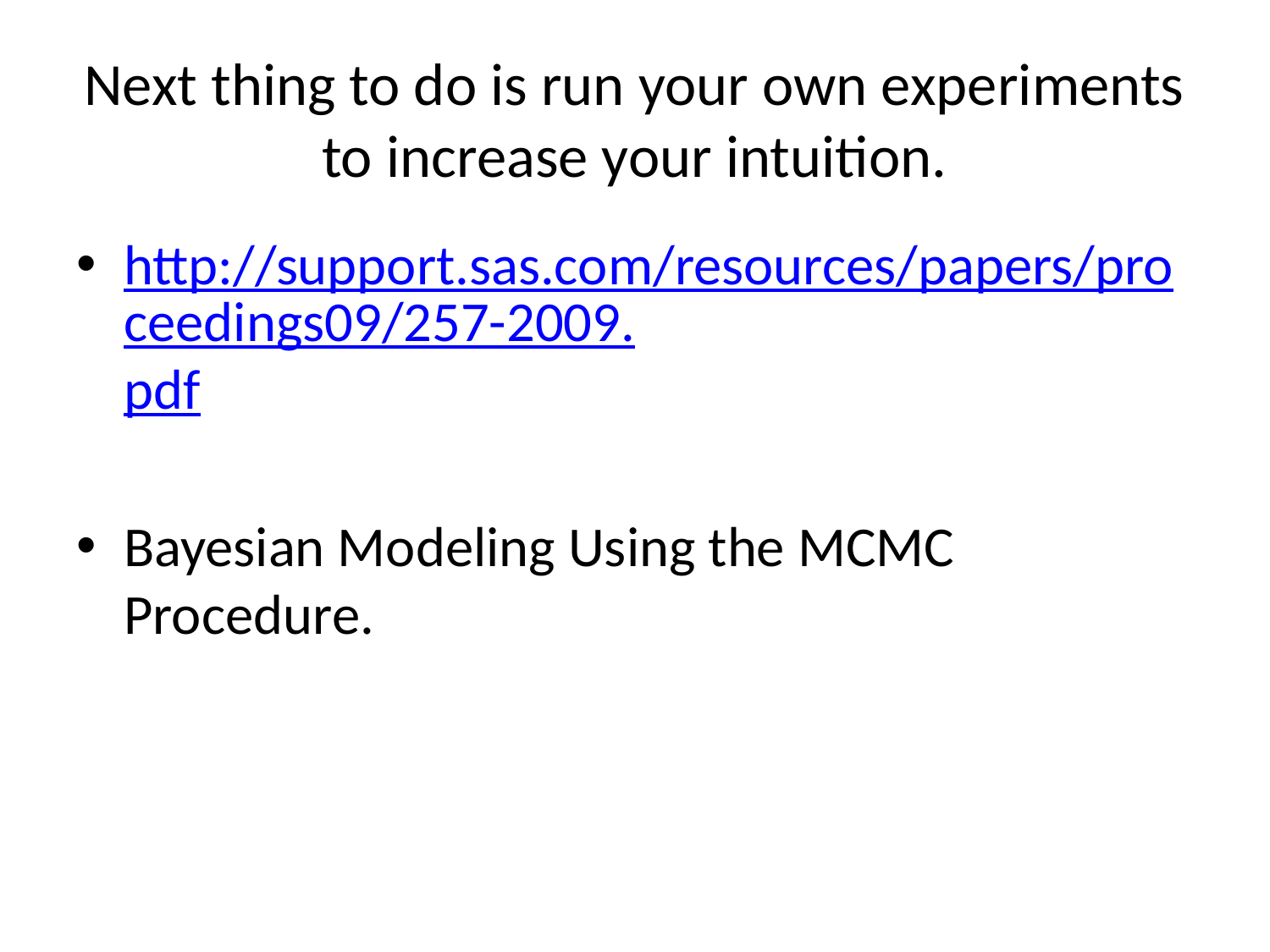

# Next thing to do is run your own experiments to increase your intuition.
http://support.sas.com/resources/papers/proceedings09/257-2009.pdf

Bayesian Modeling Using the MCMC Procedure.